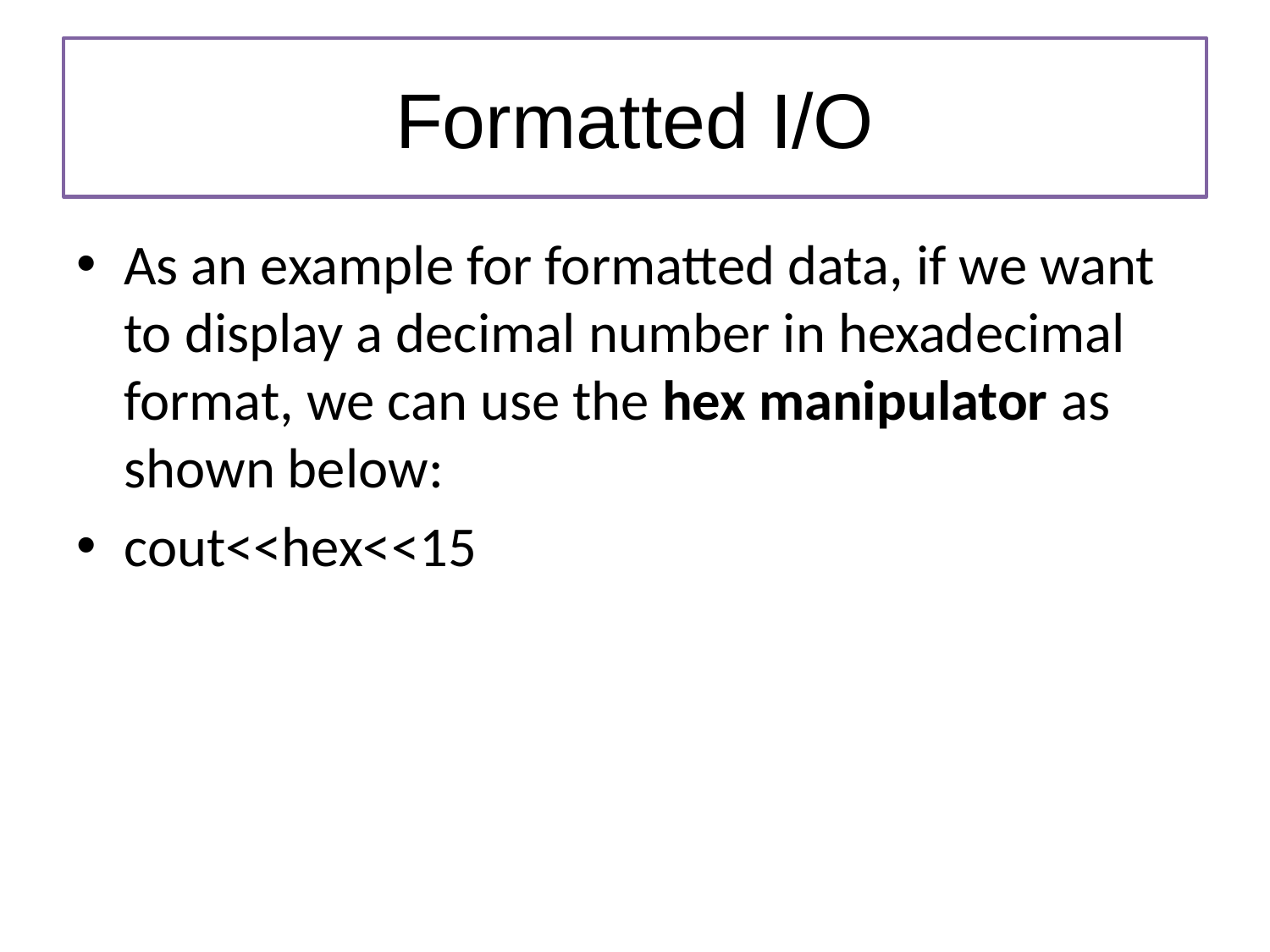

# Formatted I/O
As an example for formatted data, if we want to display a decimal number in hexadecimal format, we can use the hex manipulator as shown below:
cout<<hex<<15